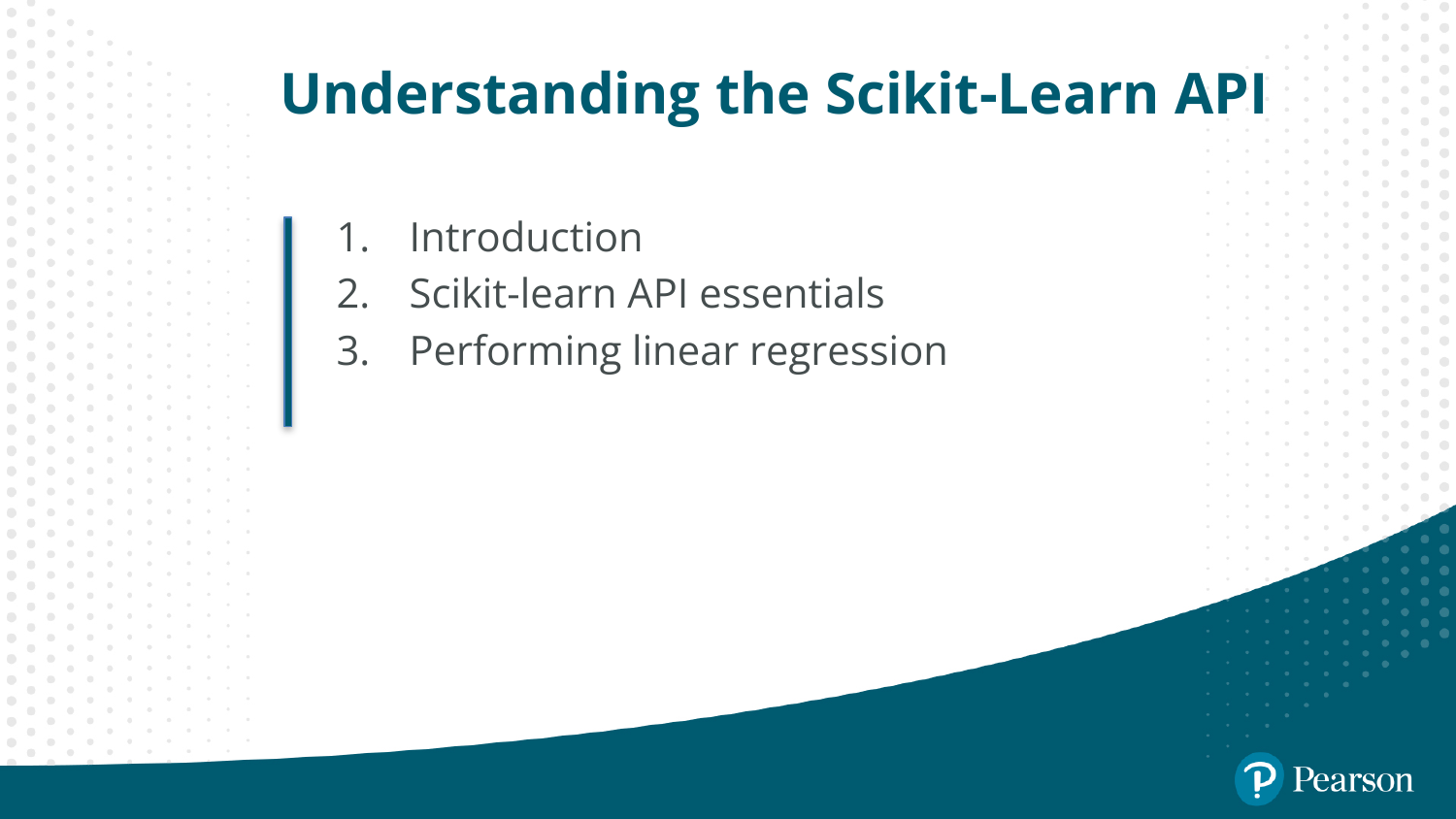

# Understanding the Scikit-Learn API
Introduction
Scikit-learn API essentials
Performing linear regression